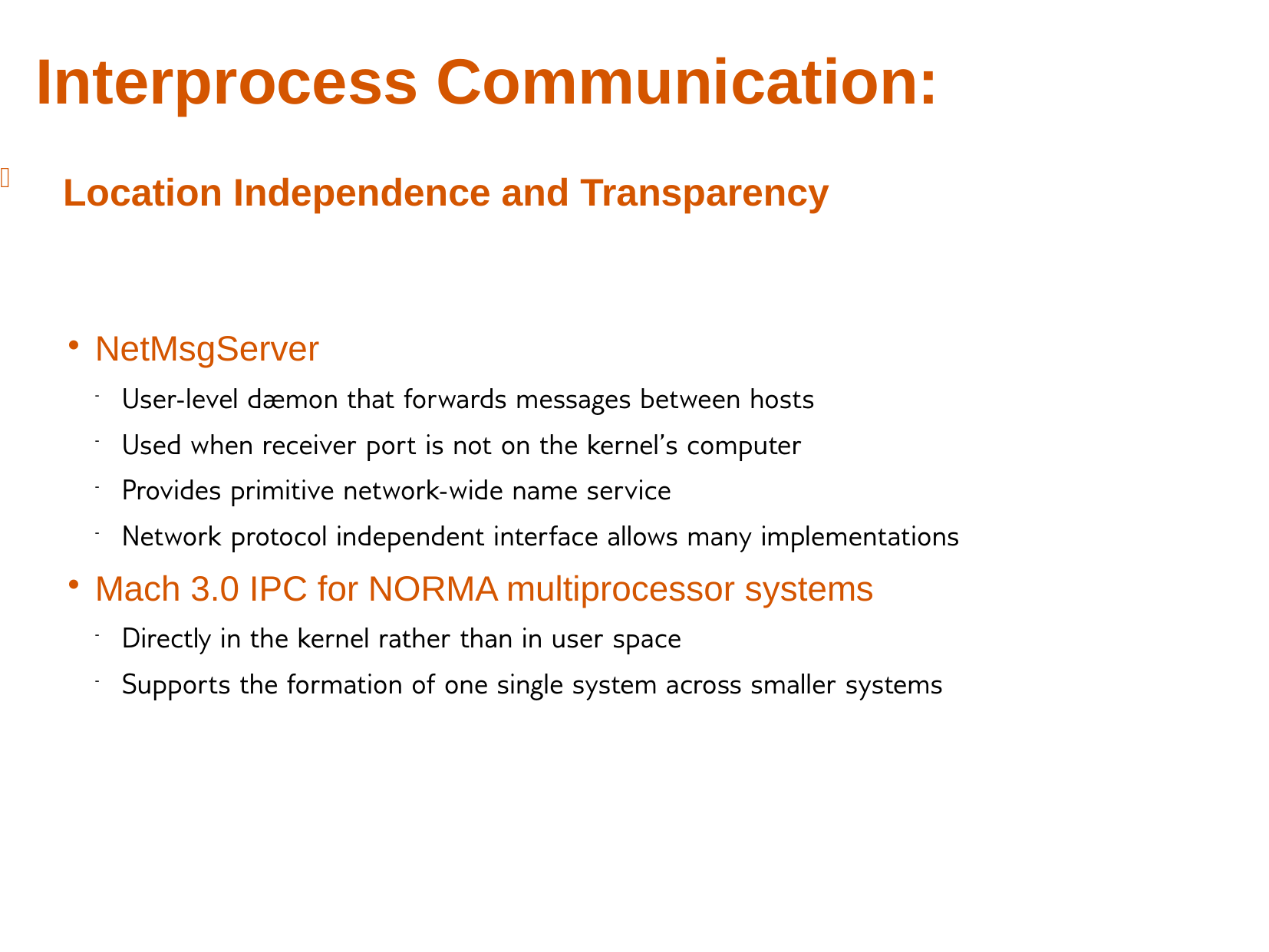

Interprocess Communication:
  Location Independence and Transparency
NetMsgServer
User-level daemon that forwards messages between hosts
Used when receiver port is not on the kernel’s computer
Provides primitive network-wide name service
Network protocol independent interface allows many implementations
Mach 3.0 IPC for NORMA multiprocessor systems
Directly in the kernel rather than in user space
Supports the formation of one single system across smaller systems